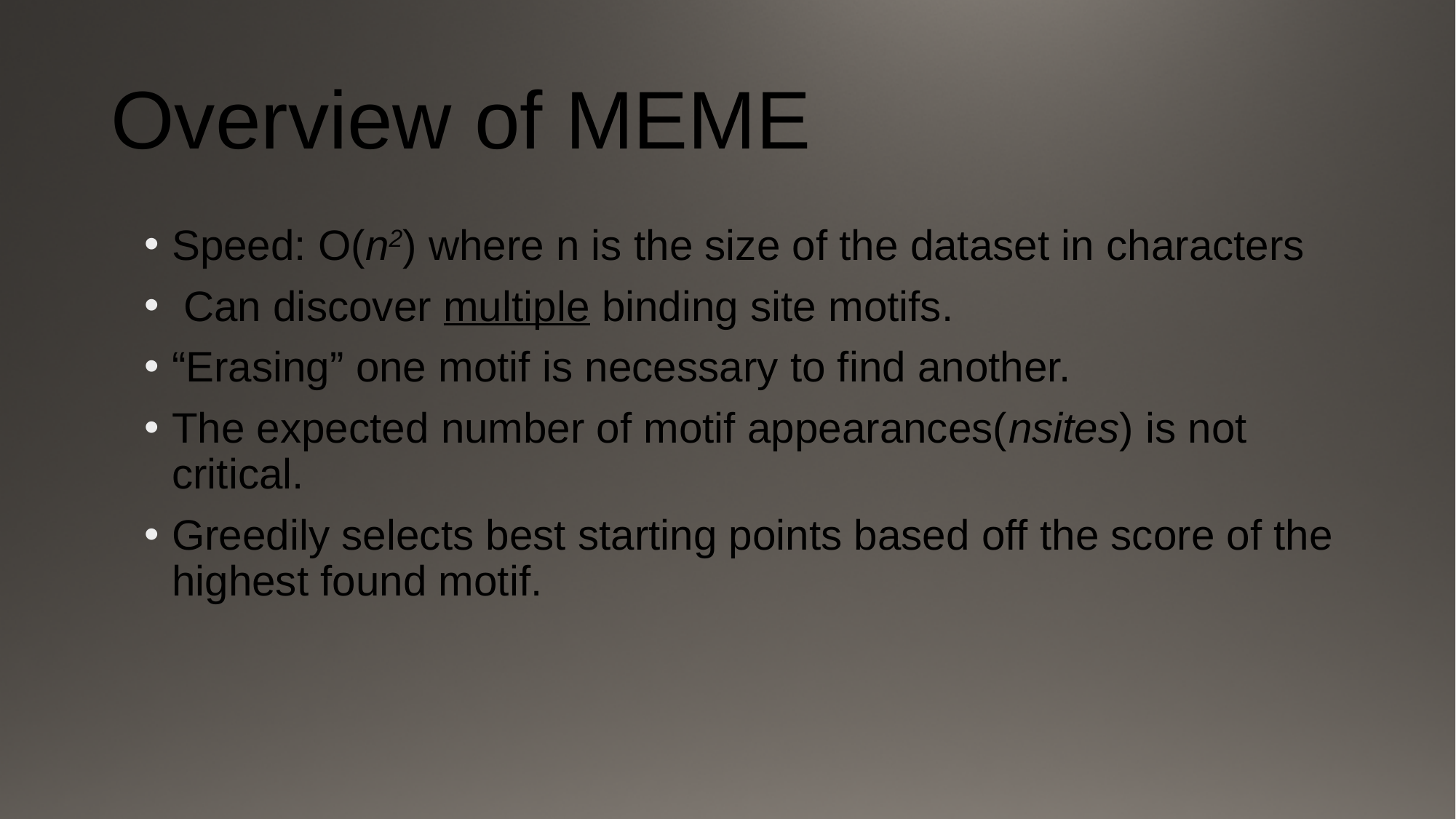

# Overview of MEME
Speed: O(n2) where n is the size of the dataset in characters
 Can discover multiple binding site motifs.
“Erasing” one motif is necessary to find another.
The expected number of motif appearances(nsites) is not critical.
Greedily selects best starting points based off the score of the highest found motif.